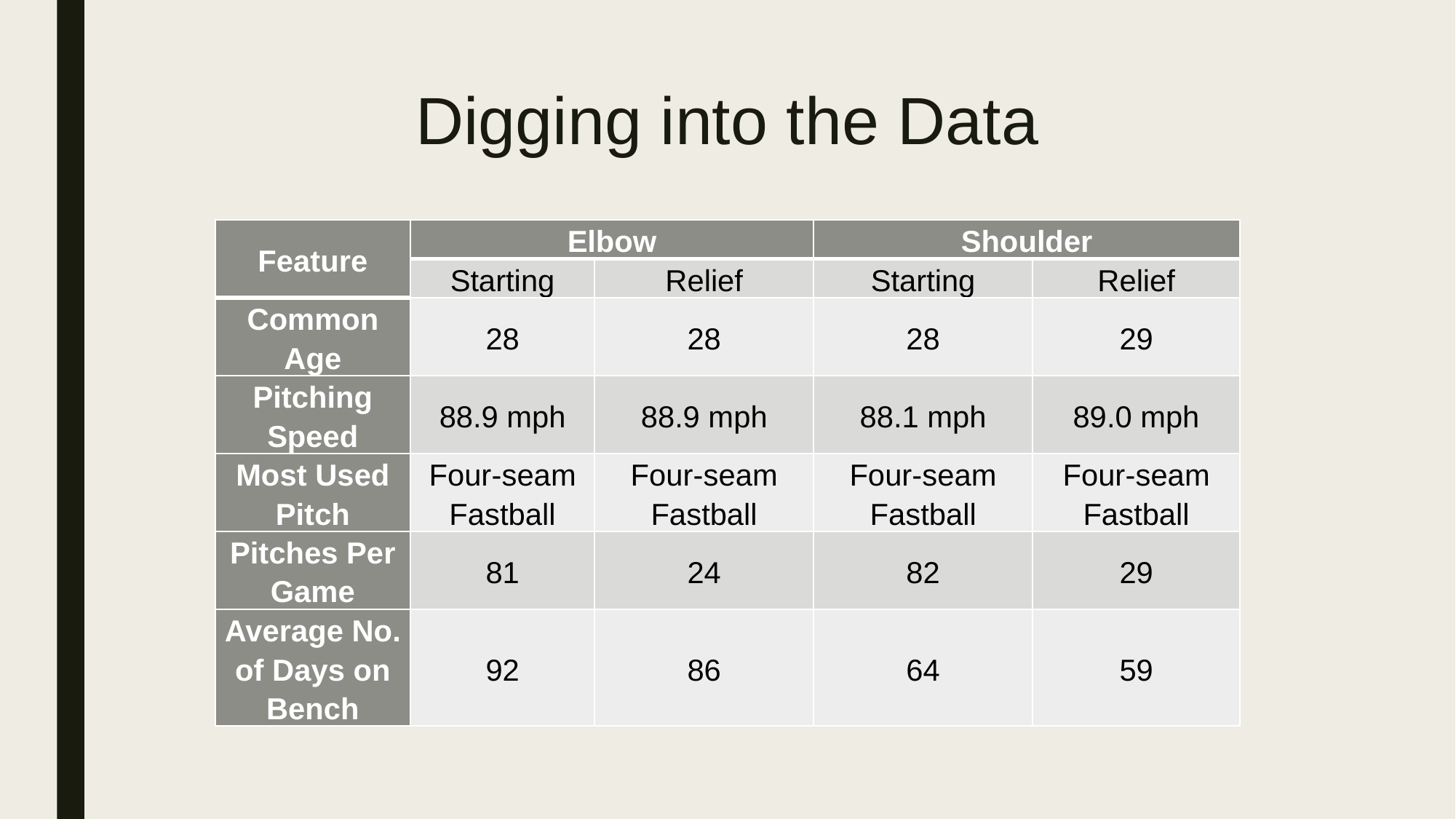

# Digging into the Data
| Feature | Elbow |  | Shoulder |  |
| --- | --- | --- | --- | --- |
|  | Starting | Relief | Starting | Relief |
| Common Age | 28 | 28 | 28 | 29 |
| Pitching Speed | 88.9 mph | 88.9 mph | 88.1 mph | 89.0 mph |
| Most Used Pitch | Four-seam Fastball | Four-seam Fastball | Four-seam Fastball | Four-seam Fastball |
| Pitches Per Game | 81 | 24 | 82 | 29 |
| Average No. of Days on Bench | 92 | 86 | 64 | 59 |